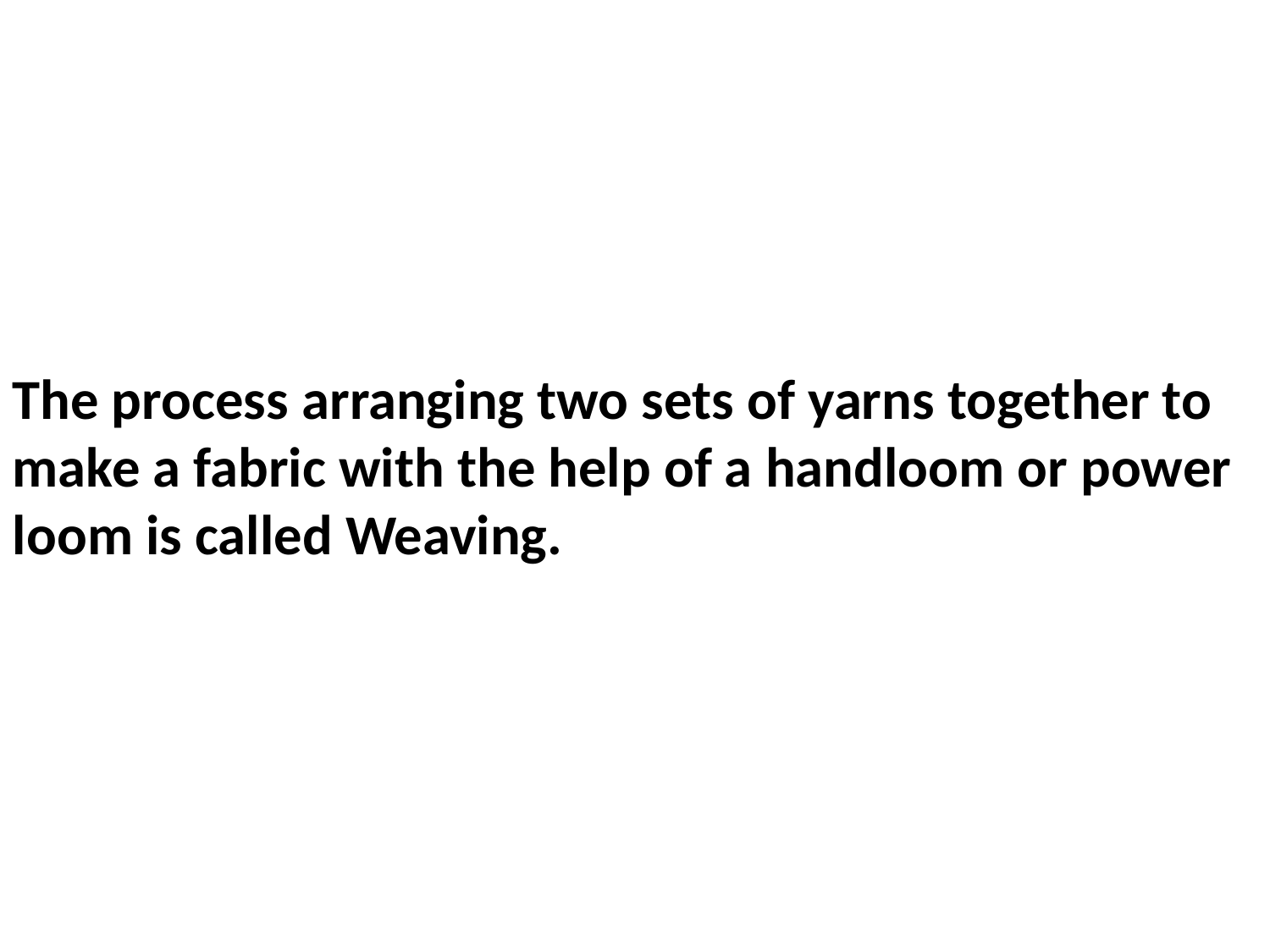

The process arranging two sets of yarns together to make a fabric with the help of a handloom or power loom is called Weaving.